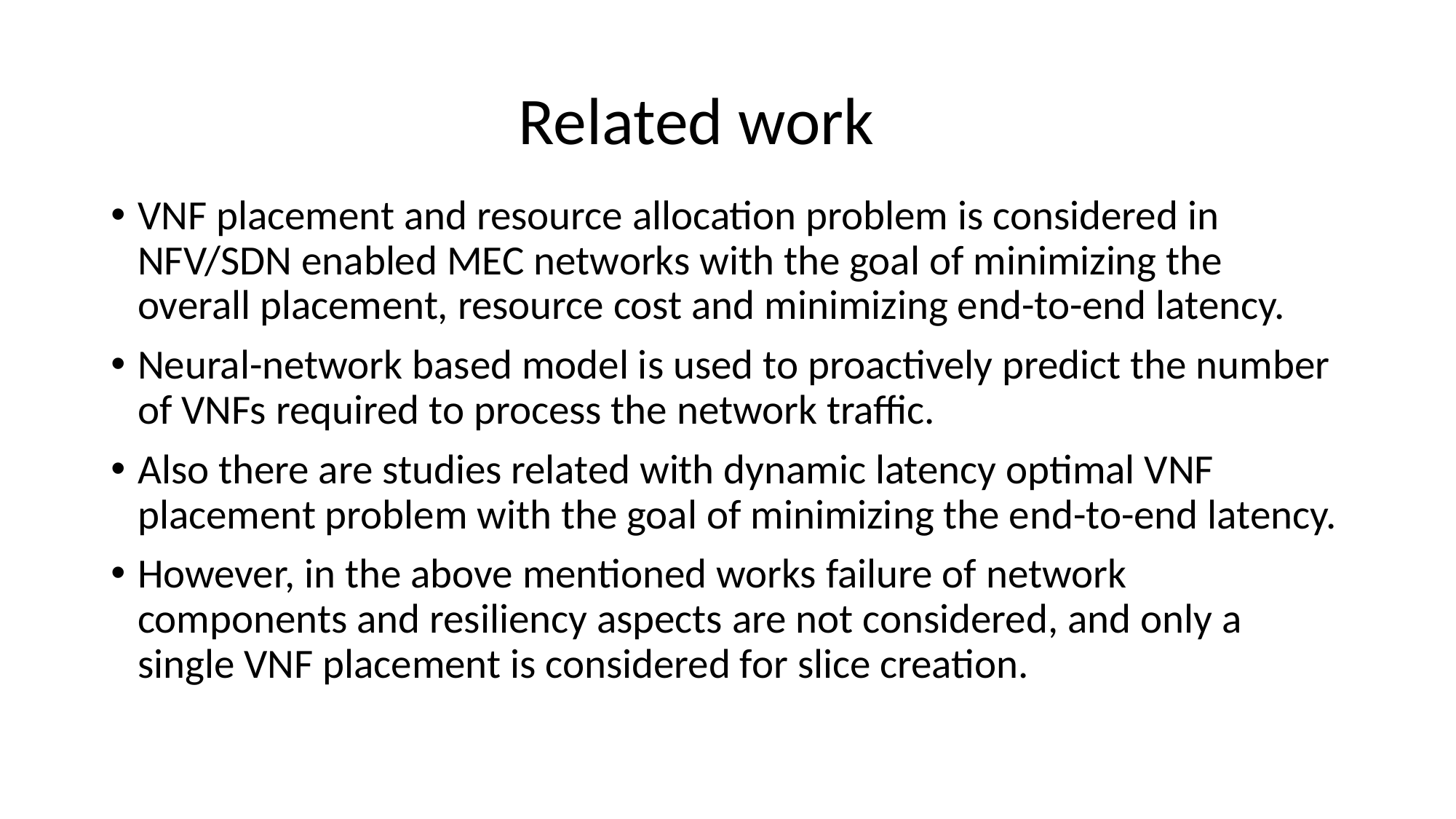

# Related work
VNF placement and resource allocation problem is considered in NFV/SDN enabled MEC networks with the goal of minimizing the overall placement, resource cost and minimizing end-to-end latency.
Neural-network based model is used to proactively predict the number of VNFs required to process the network traffic.
Also there are studies related with dynamic latency optimal VNF placement problem with the goal of minimizing the end-to-end latency.
However, in the above mentioned works failure of network components and resiliency aspects are not considered, and only a single VNF placement is considered for slice creation.